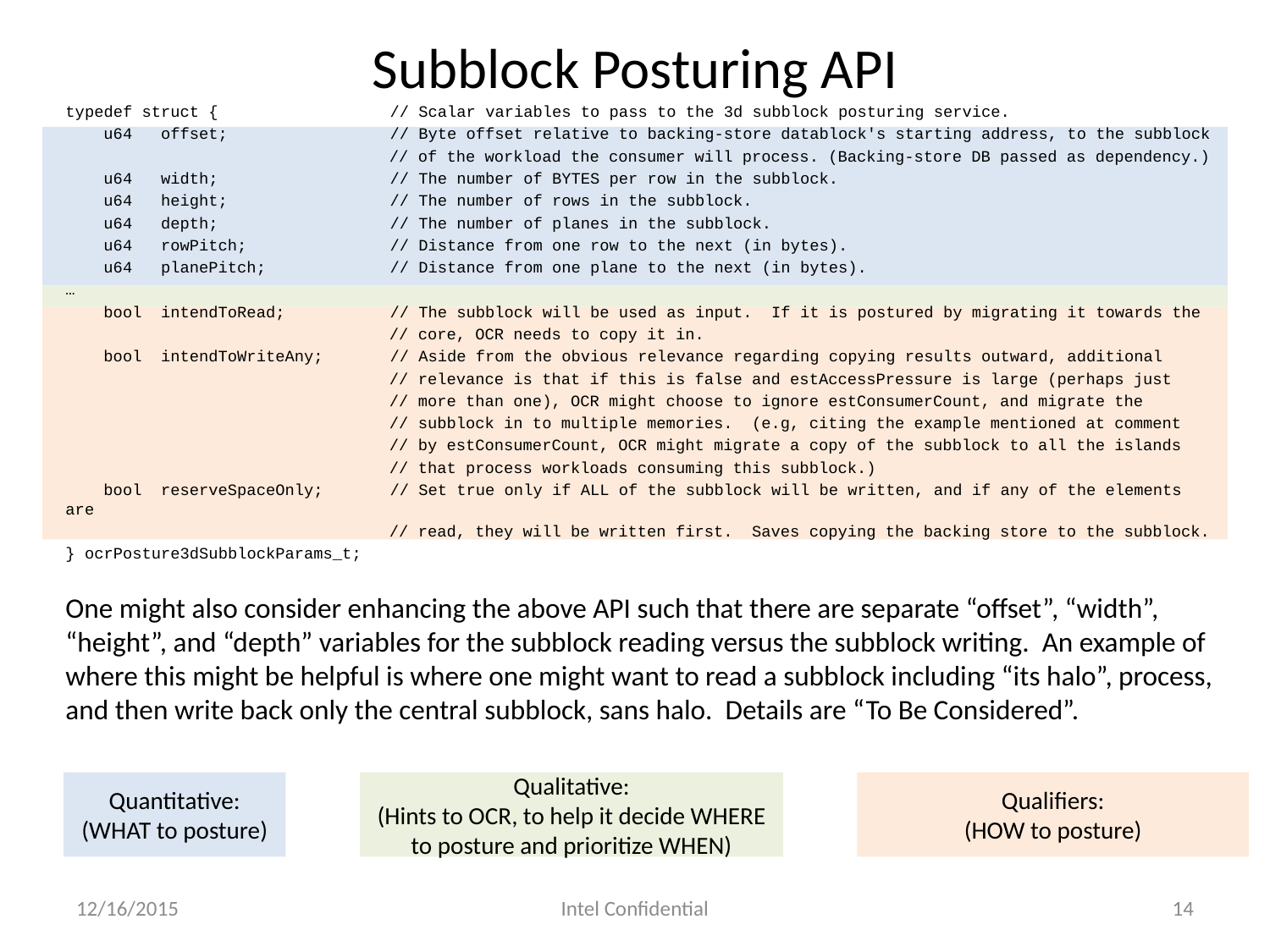

# Subblock Posturing API
typedef struct {                  // Scalar variables to pass to the 3d subblock posturing service.
    u64   offset;                 // Byte offset relative to backing-store datablock's starting address, to the subblock
                                  // of the workload the consumer will process. (Backing-store DB passed as dependency.)
    u64   width;                  // The number of BYTES per row in the subblock.
    u64   height;                 // The number of rows in the subblock.
    u64   depth;                  // The number of planes in the subblock.
    u64   rowPitch;               // Distance from one row to the next (in bytes).
    u64   planePitch;             // Distance from one plane to the next (in bytes).
…
    bool  intendToRead;           // The subblock will be used as input.  If it is postured by migrating it towards the
                                  // core, OCR needs to copy it in.
    bool  intendToWriteAny;       // Aside from the obvious relevance regarding copying results outward, additional
                                  // relevance is that if this is false and estAccessPressure is large (perhaps just
                                  // more than one), OCR might choose to ignore estConsumerCount, and migrate the
                                  // subblock in to multiple memories.  (e.g, citing the example mentioned at comment
                                  // by estConsumerCount, OCR might migrate a copy of the subblock to all the islands
                                  // that process workloads consuming this subblock.)
    bool  reserveSpaceOnly;       // Set true only if ALL of the subblock will be written, and if any of the elements are
                                  // read, they will be written first.  Saves copying the backing store to the subblock.
} ocrPosture3dSubblockParams_t;

One might also consider enhancing the above API such that there are separate “offset”, “width”, “height”, and “depth” variables for the subblock reading versus the subblock writing.  An example of where this might be helpful is where one might want to read a subblock including “its halo”, process, and then write back only the central subblock, sans halo.  Details are “To Be Considered”.

Quantitative:
(WHAT to posture)
Qualitative:
(Hints to OCR, to help it decide WHERE to posture and prioritize WHEN)
Qualifiers:
(HOW to posture)
12/16/2015
Intel Confidential
14